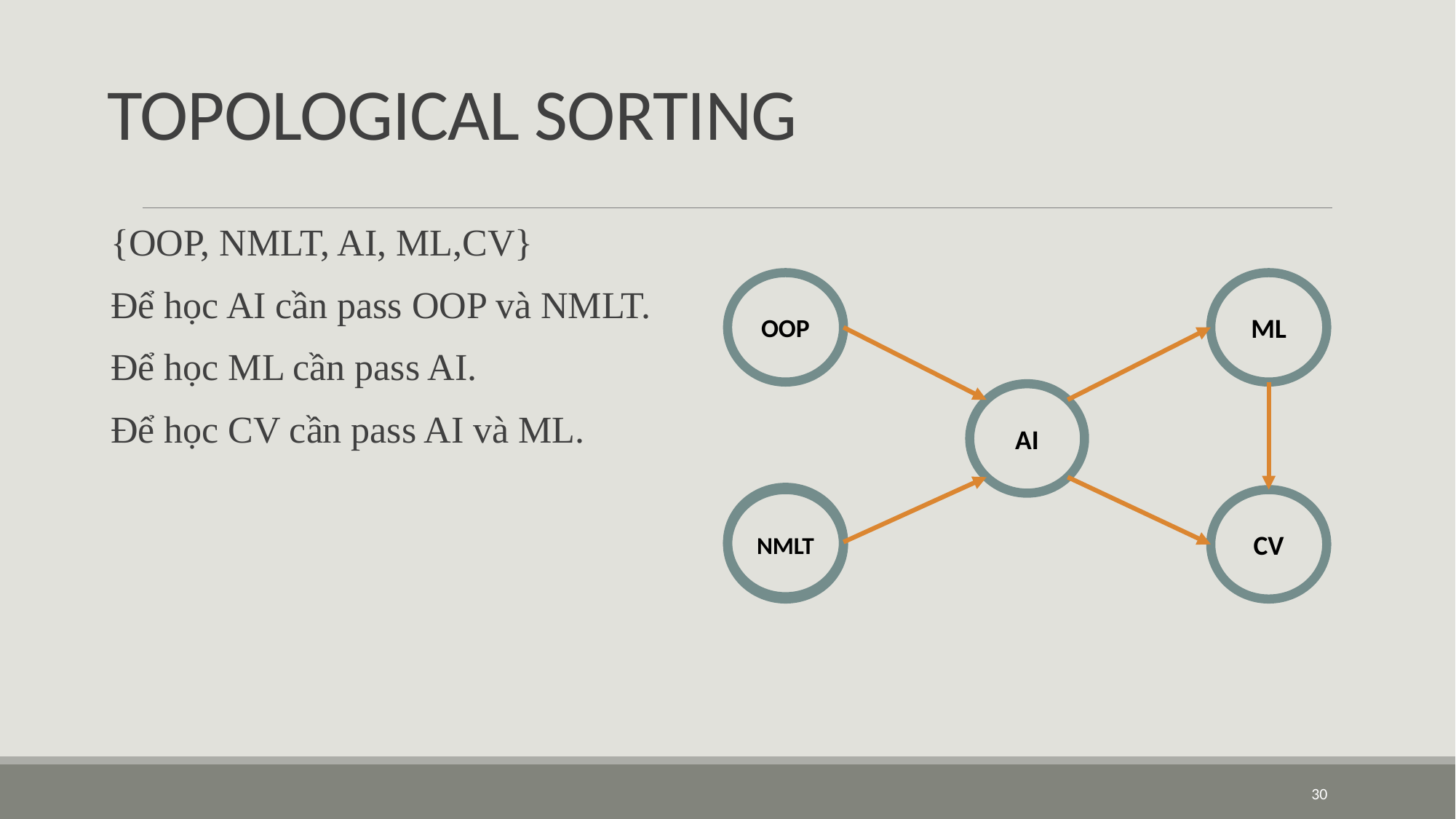

# TOPOLOGICAL SORTING
{OOP, NMLT, AI, ML,CV}
Để học AI cần pass OOP và NMLT.
Để học ML cần pass AI.
Để học CV cần pass AI và ML.
OOP
ML
AI

NMLT
CV
30